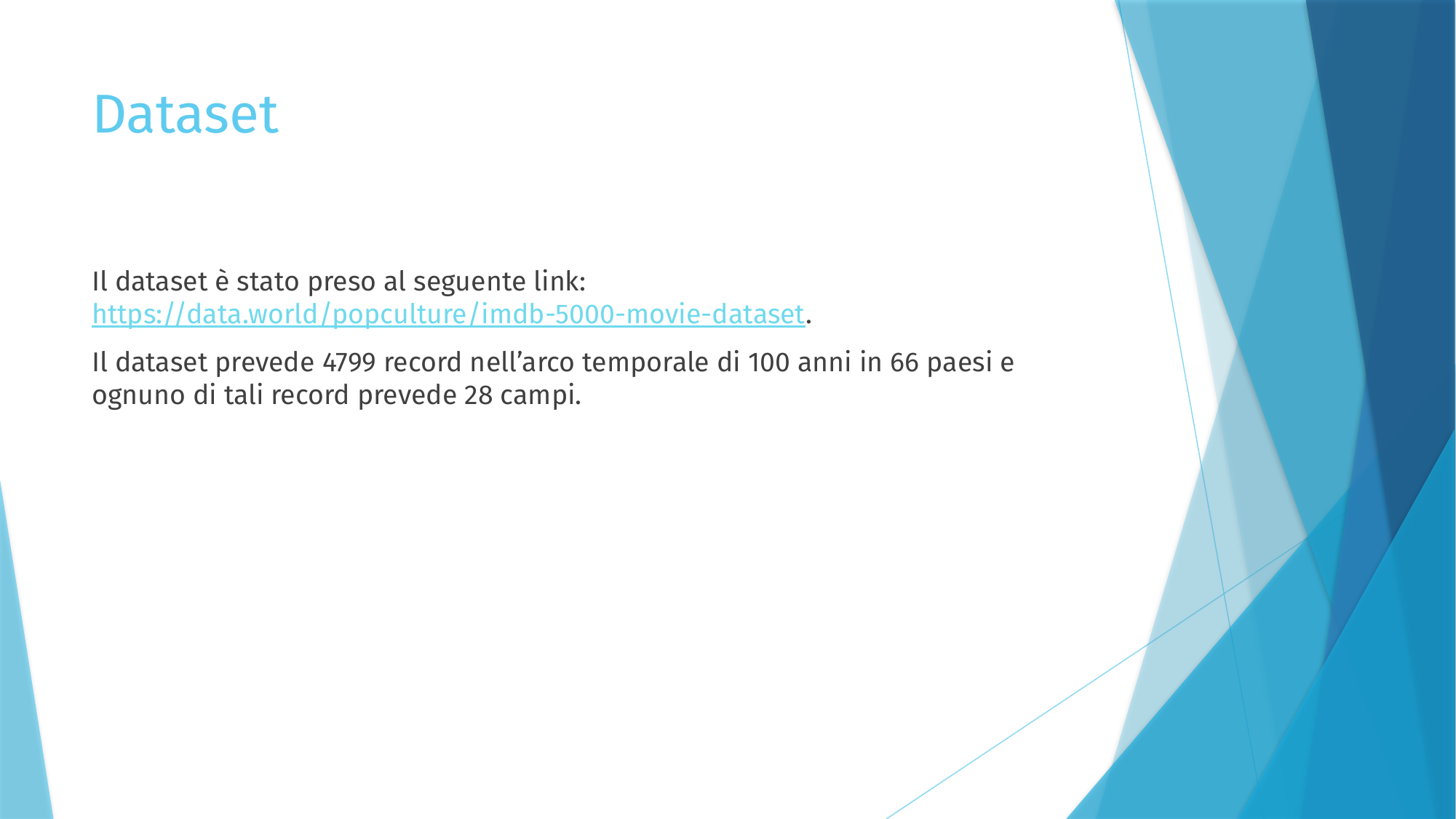

# Dataset
Il dataset è stato preso al seguente link: https://data.world/popculture/imdb-5000-movie-dataset.
Il dataset prevede 4799 record nell’arco temporale di 100 anni in 66 paesi e ognuno di tali record prevede 28 campi.